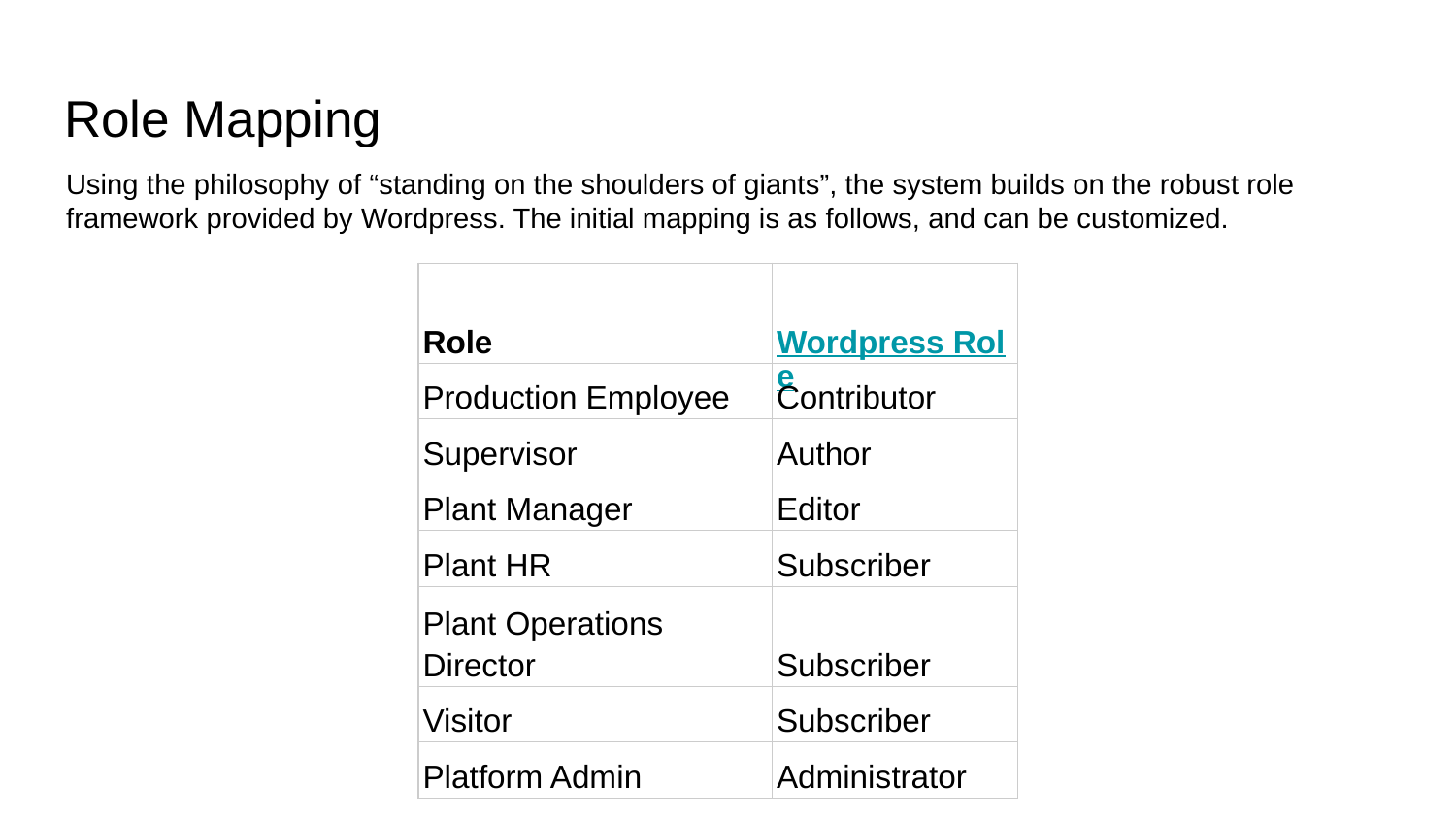

# Role Mapping
Using the philosophy of “standing on the shoulders of giants”, the system builds on the robust role framework provided by Wordpress. The initial mapping is as follows, and can be customized.
| Role | Wordpress Role |
| --- | --- |
| Production Employee | Contributor |
| Supervisor | Author |
| Plant Manager | Editor |
| Plant HR | Subscriber |
| Plant Operations Director | Subscriber |
| Visitor | Subscriber |
| Platform Admin | Administrator |